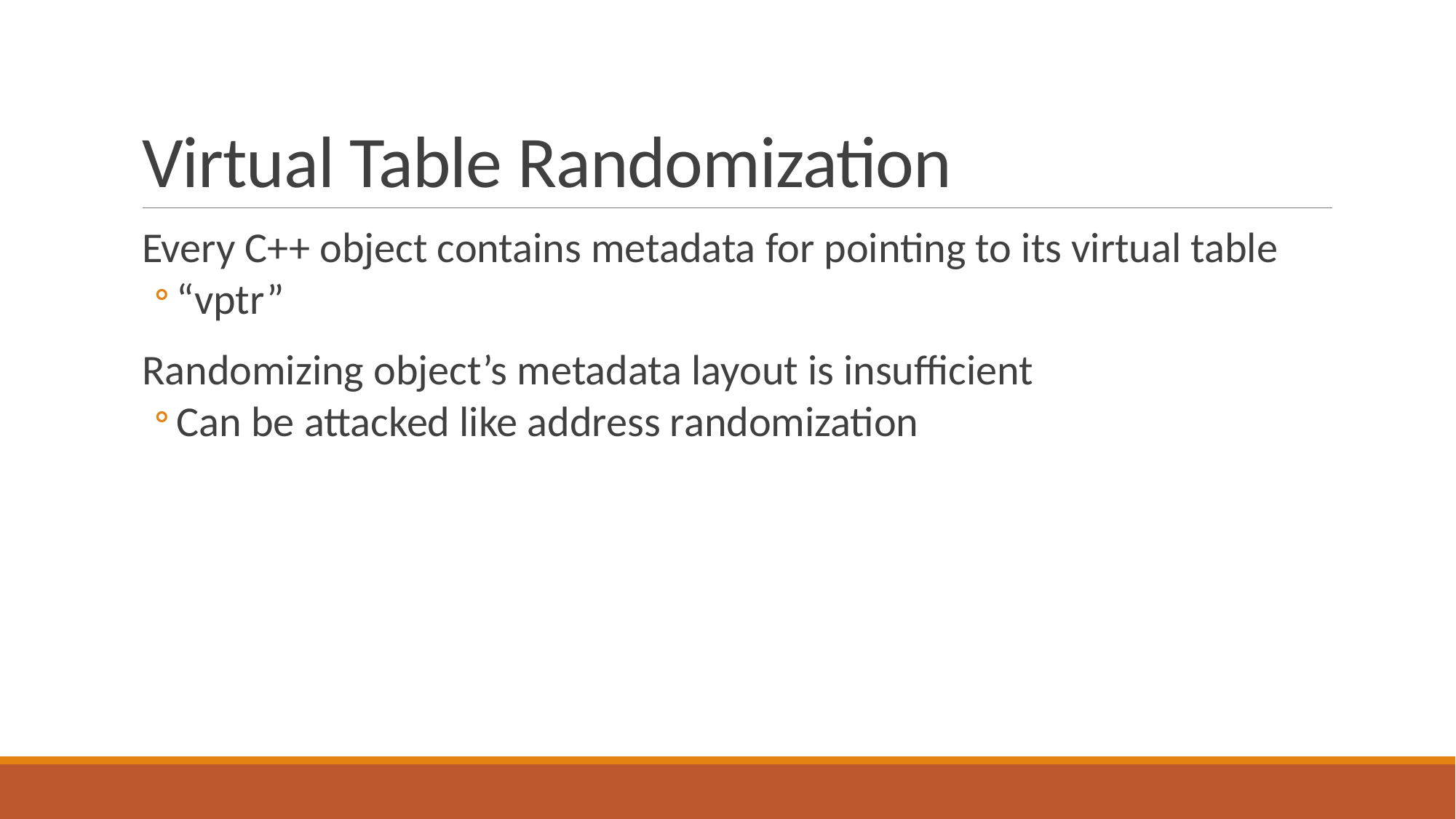

# Virtual Table Randomization
Every C++ object contains metadata for pointing to its virtual table
“vptr”
Randomizing object’s metadata layout is insufficient
Can be attacked like address randomization